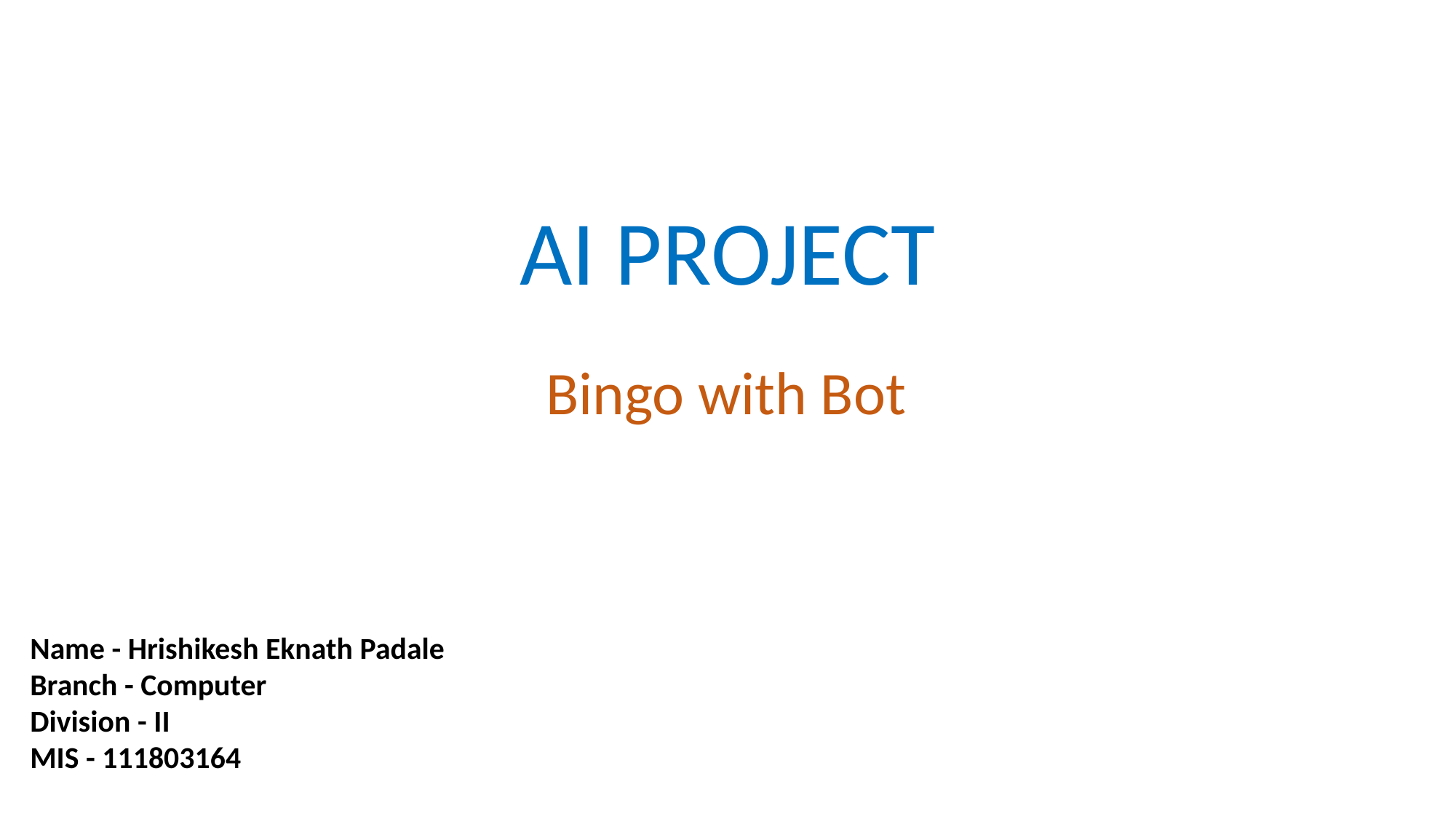

# AI PROJECT
Bingo with Bot
Name - Hrishikesh Eknath Padale
Branch - Computer
Division - II
MIS - 111803164